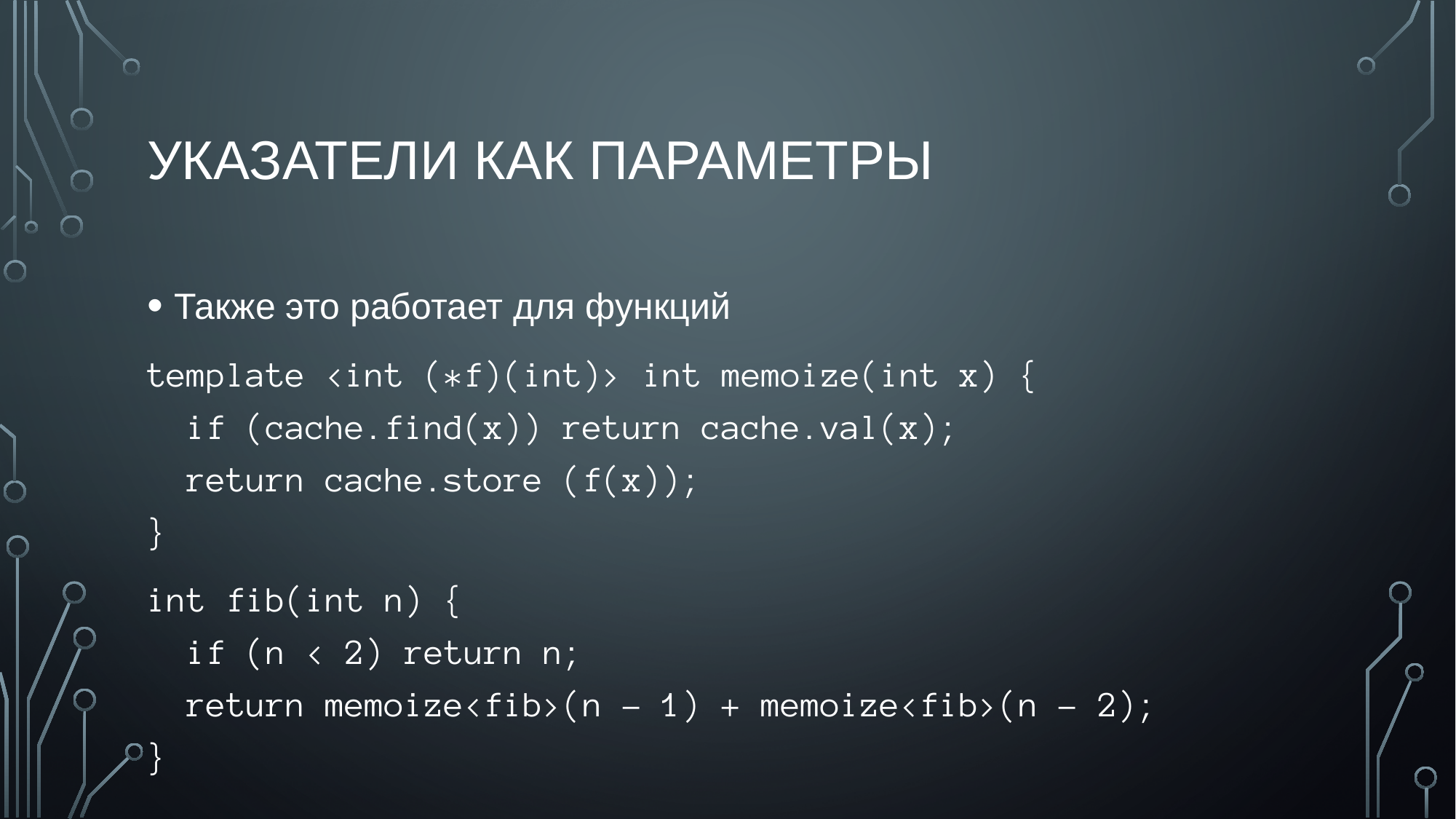

# Указатели как параметры
Также это работает для функций
template <int (*f)(int)> int memoize(int x) {
  if (cache.find(x)) return cache.val(x);
  return cache.store (f(x));
}
int fib(int n) {
  if (n < 2) return n;
  return memoize<fib>(n - 1) + memoize<fib>(n - 2);
}